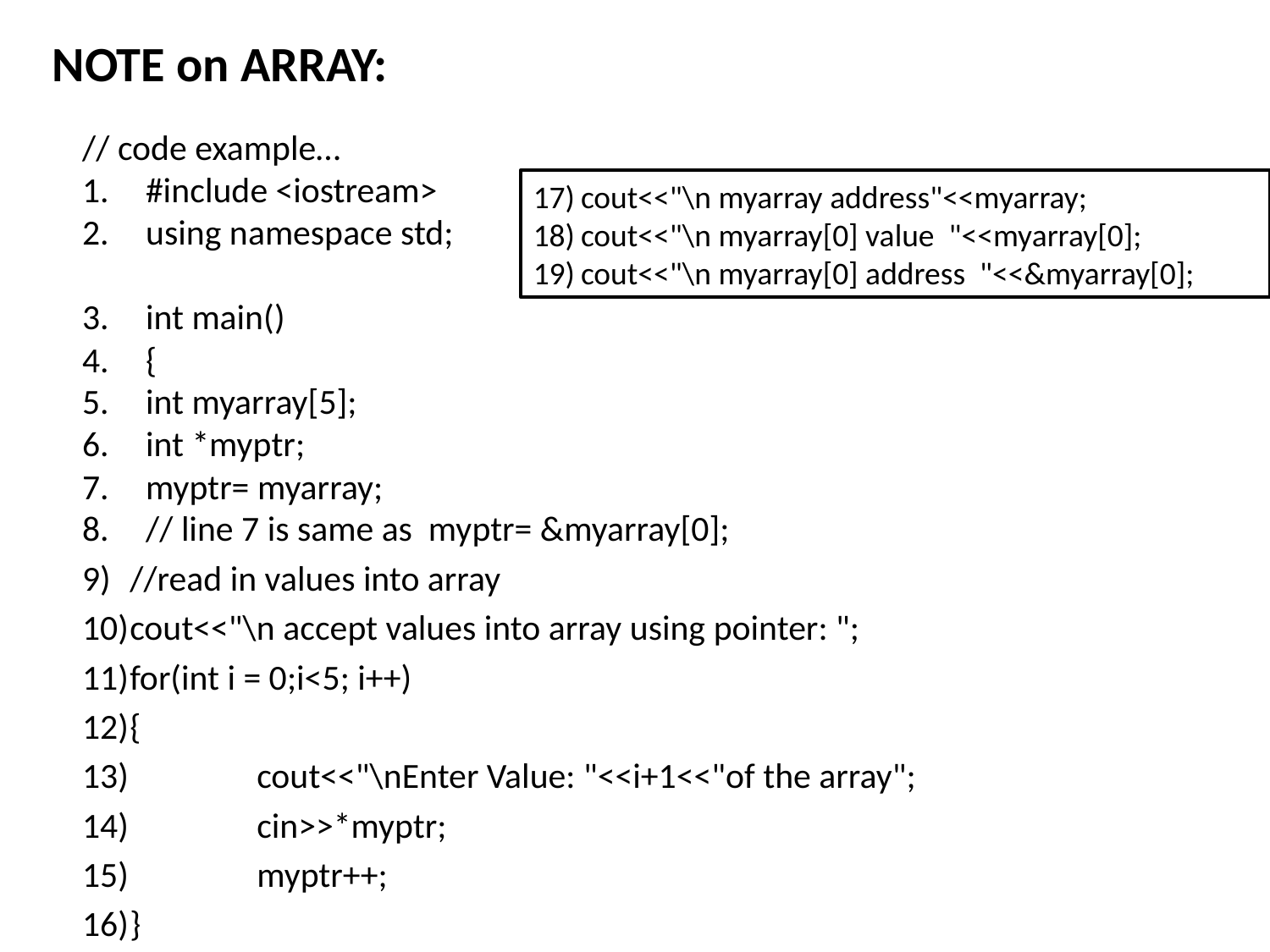

NOTE on ARRAY:
// code example…
#include <iostream>
using namespace std;

int main()
{
int myarray[5];
int *myptr;
myptr= myarray;
// line 7 is same as  myptr= &myarray[0];
//read in values into array
cout<<"\n accept values into array using pointer: ";
for(int i = 0;i<5; i++)
{
	cout<<"\nEnter Value: "<<i+1<<"of the array";
	cin>>*myptr;
	myptr++;
}
cout<<"\n myarray address"<<myarray;
cout<<"\n myarray[0] value  "<<myarray[0];
cout<<"\n myarray[0] address  "<<&myarray[0];